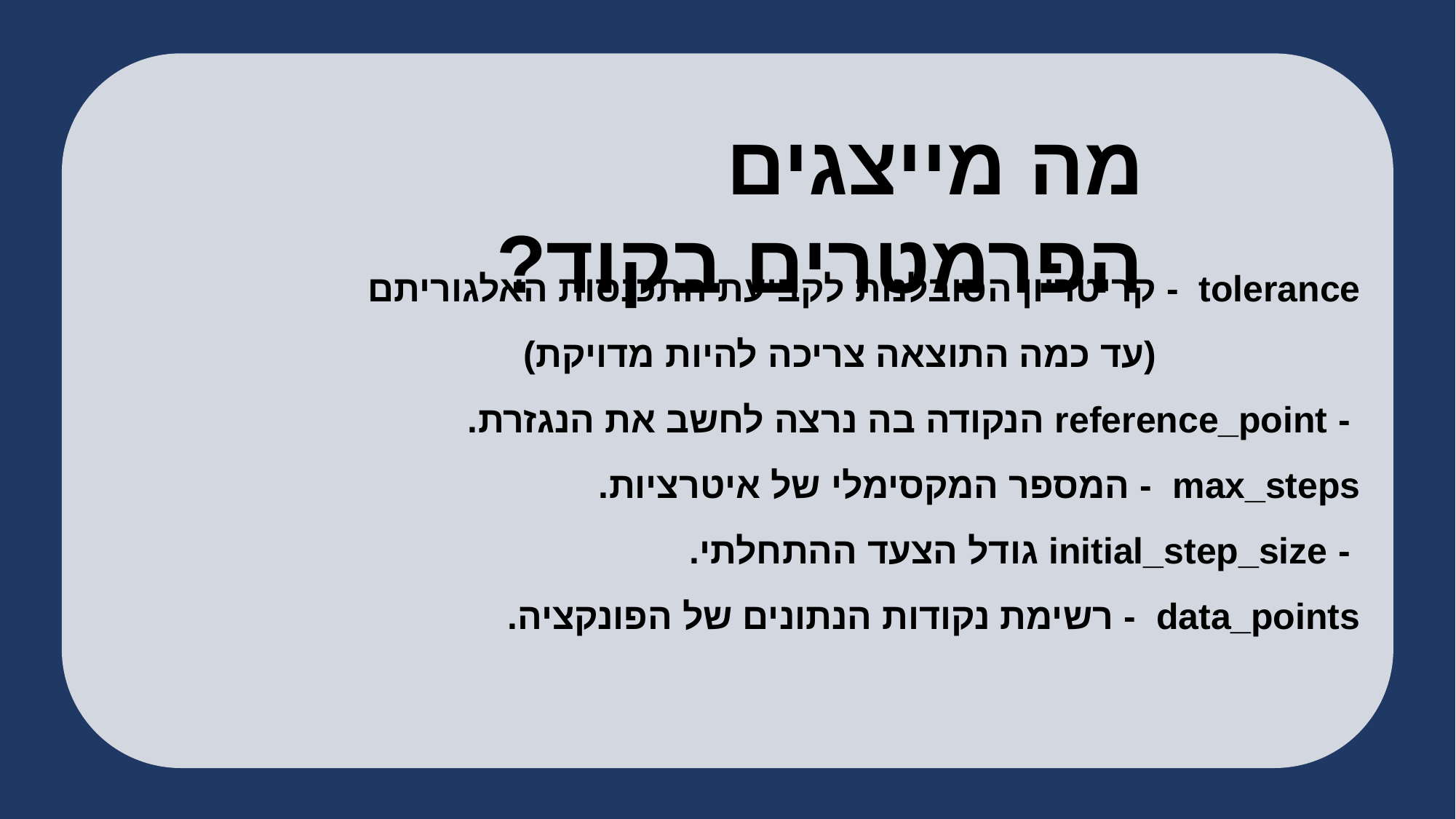

מה מייצגים הפרמטרים בקוד?
tolerance  - קריטריון הסובלנות לקביעת התכנסות האלגוריתם
                    (עד כמה התוצאה צריכה להיות מדויקת)
 - reference_point הנקודה בה נרצה לחשב את הנגזרת.
max_steps  - המספר המקסימלי של איטרציות.
 - initial_step_size גודל הצעד ההתחלתי.
data_points  - רשימת נקודות הנתונים של הפונקציה.